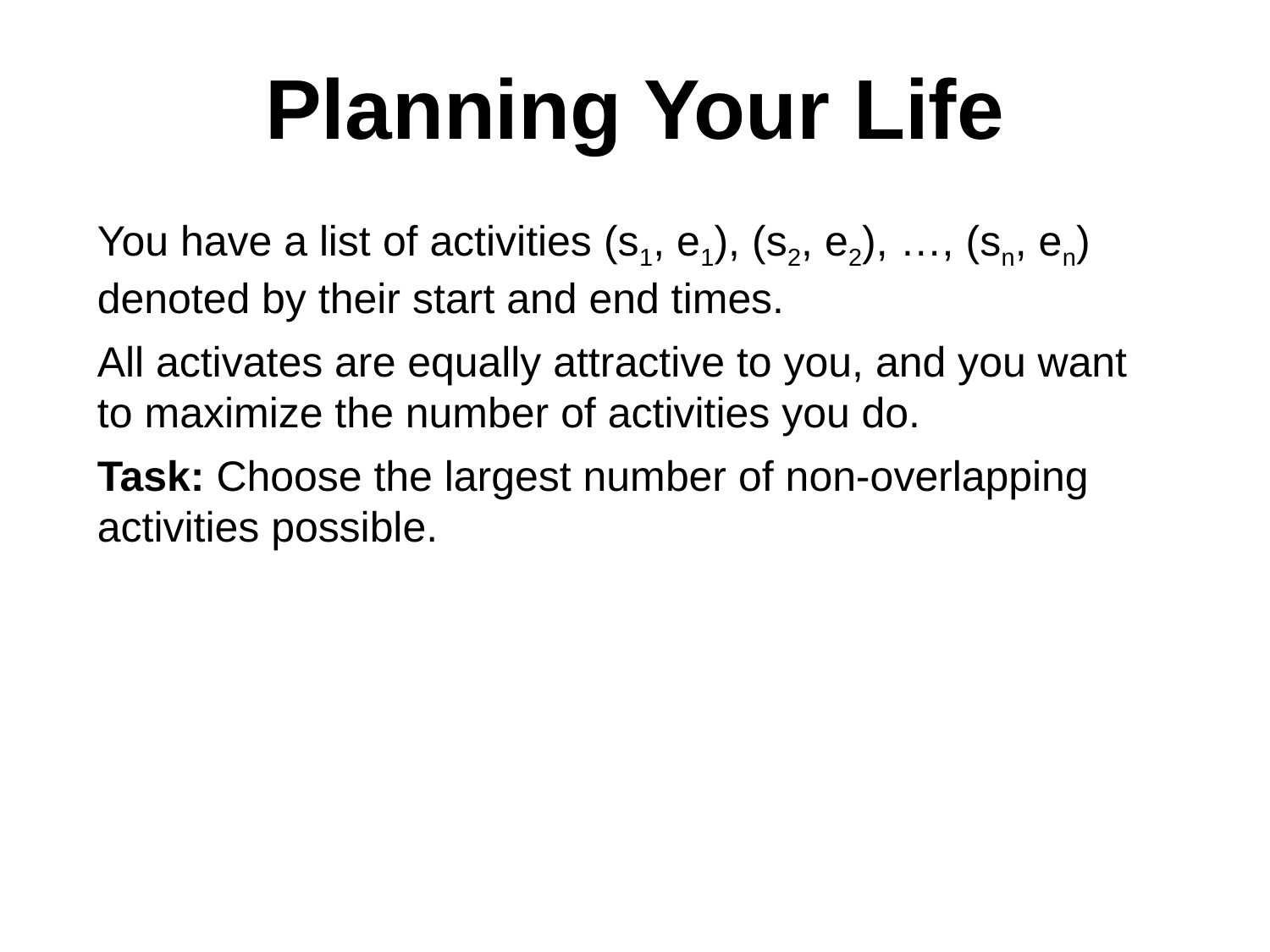

Planning Your Life
You have a list of activities (s1, e1), (s2, e2), …, (sn, en) denoted by their start and end times.

All activates are equally attractive to you, and you want to maximize the number of activities you do.

Task: Choose the largest number of non-overlapping activities possible.